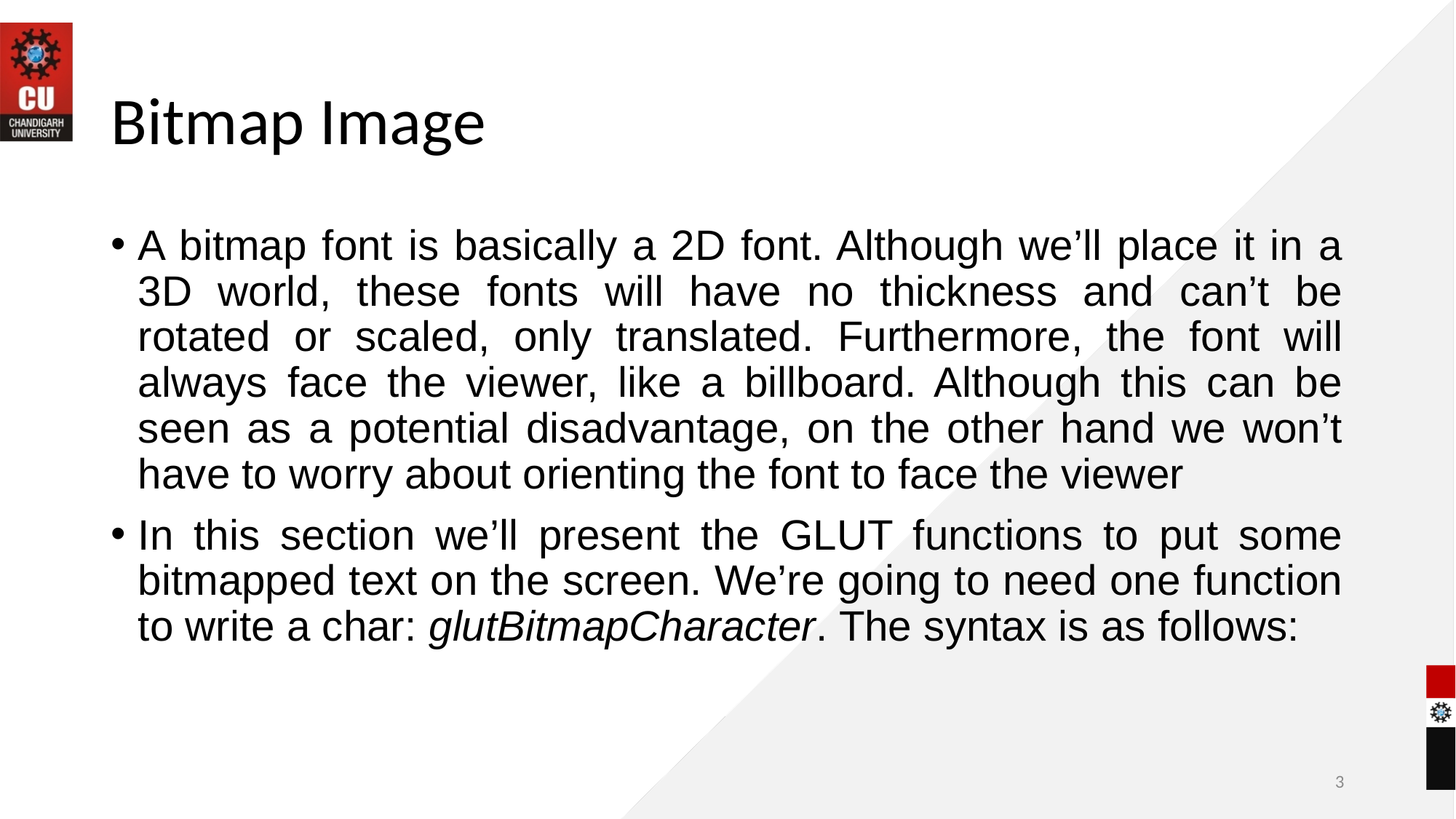

# Bitmap Image
A bitmap font is basically a 2D font. Although we’ll place it in a 3D world, these fonts will have no thickness and can’t be rotated or scaled, only translated. Furthermore, the font will always face the viewer, like a billboard. Although this can be seen as a potential disadvantage, on the other hand we won’t have to worry about orienting the font to face the viewer
In this section we’ll present the GLUT functions to put some bitmapped text on the screen. We’re going to need one function to write a char: glutBitmapCharacter. The syntax is as follows:

3